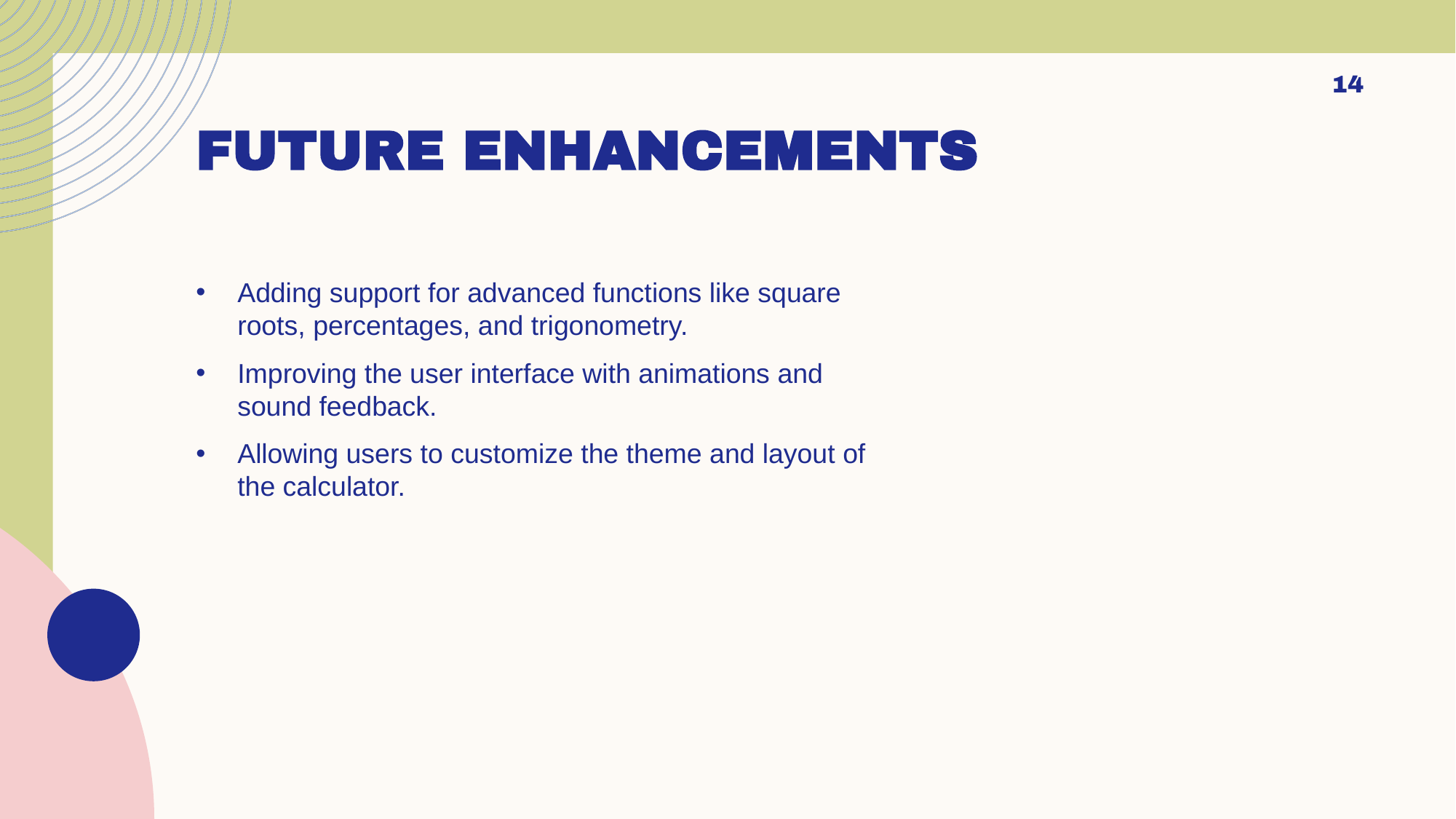

14
# Future Enhancements
Adding support for advanced functions like square roots, percentages, and trigonometry.
Improving the user interface with animations and sound feedback.
Allowing users to customize the theme and layout of the calculator.